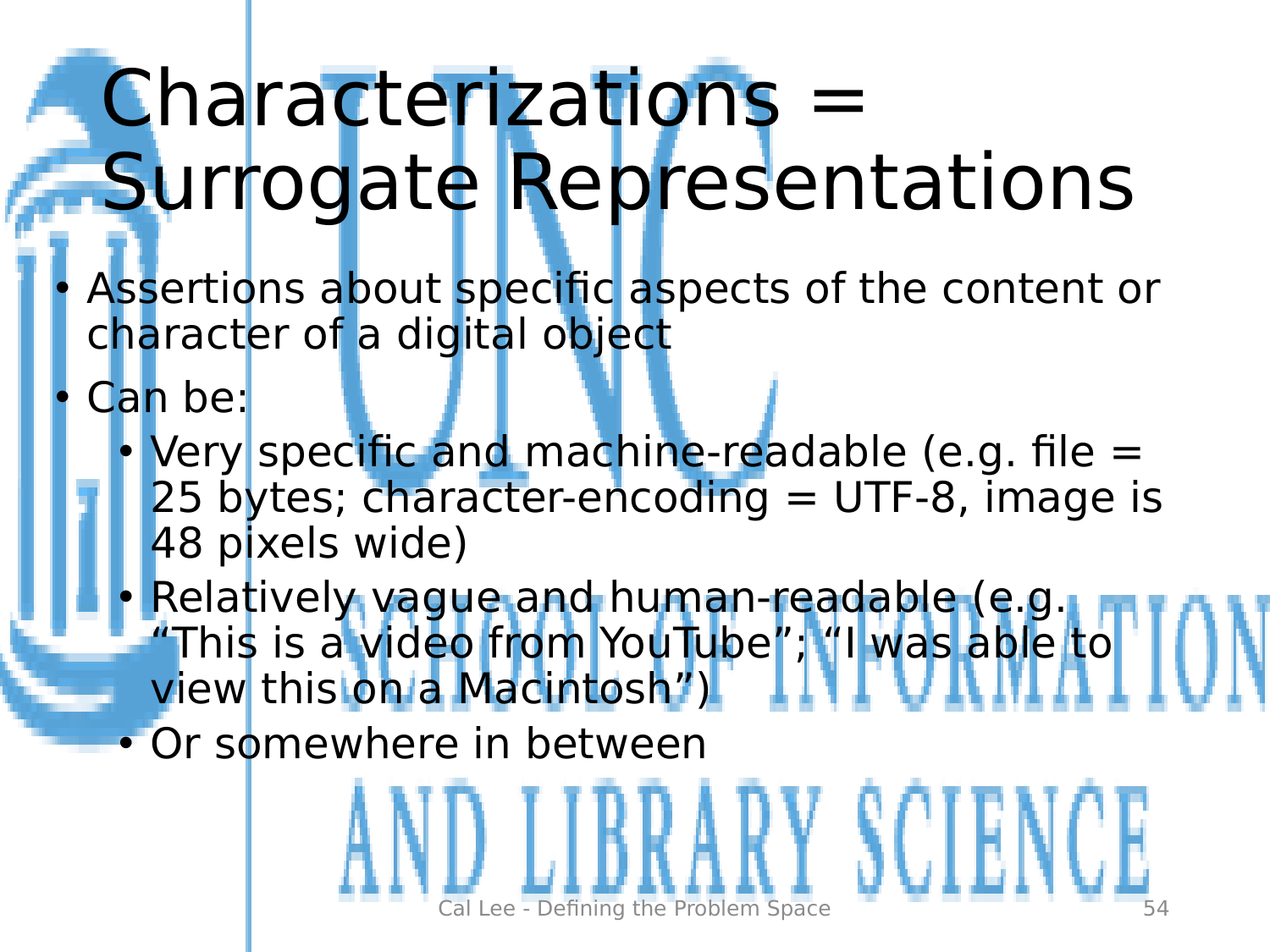

# Characterizations = Surrogate Representations
Assertions about specific aspects of the content or character of a digital object
Can be:
Very specific and machine-readable (e.g. file = 25 bytes; character-encoding = UTF-8, image is 48 pixels wide)
Relatively vague and human-readable (e.g. “This is a video from YouTube”; “I was able to view this on a Macintosh”)
Or somewhere in between
Cal Lee - Defining the Problem Space
54